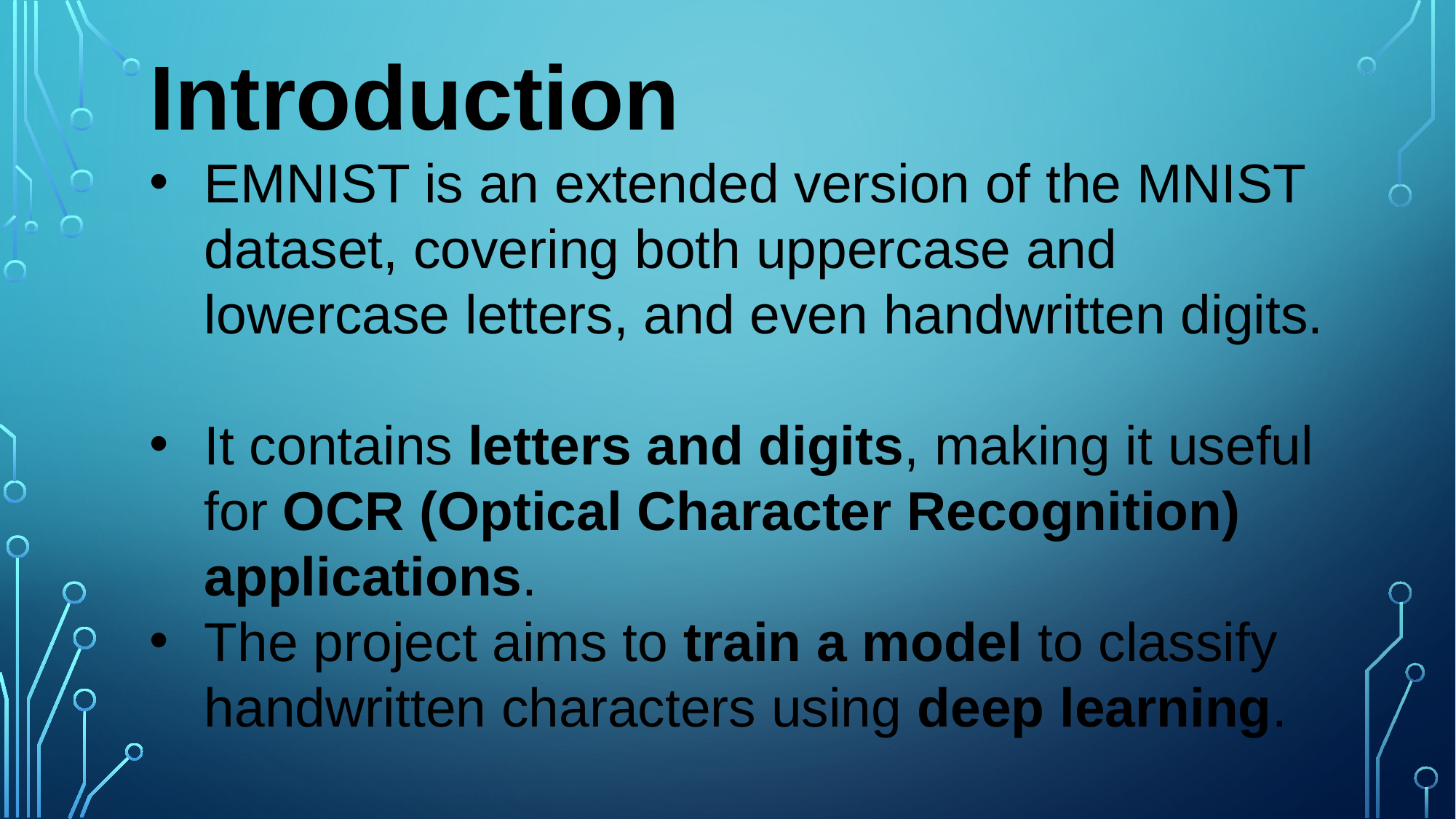

Introduction
EMNIST is an extended version of the MNIST dataset, covering both uppercase and lowercase letters, and even handwritten digits.

It contains letters and digits, making it useful for OCR (Optical Character Recognition) applications.
The project aims to train a model to classify handwritten characters using deep learning.